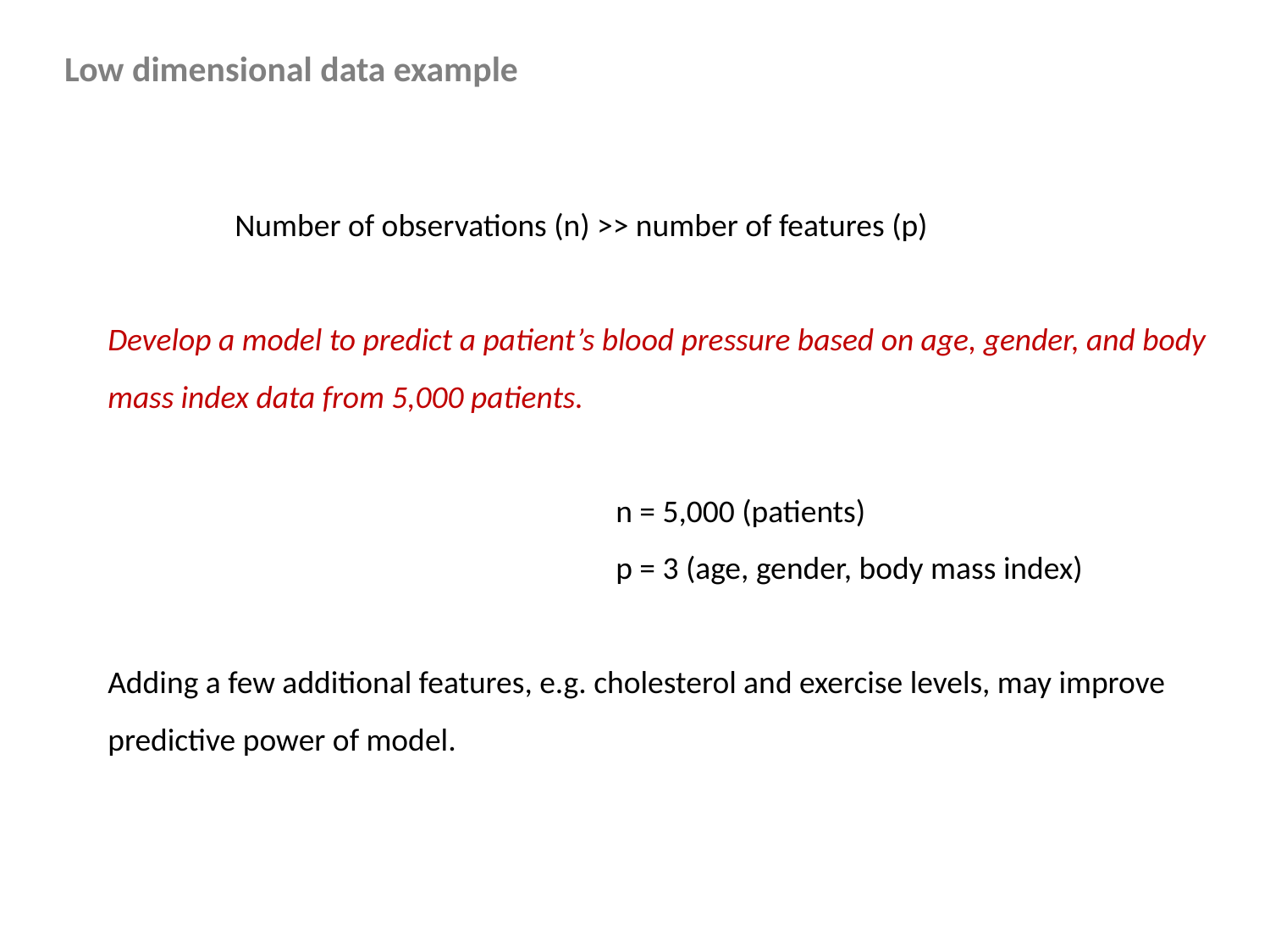

Low dimensional data example
	Number of observations (n) >> number of features (p)

Develop a model to predict a patient’s blood pressure based on age, gender, and body mass index data from 5,000 patients.

				n = 5,000 (patients)
				p = 3 (age, gender, body mass index)

Adding a few additional features, e.g. cholesterol and exercise levels, may improve predictive power of model.